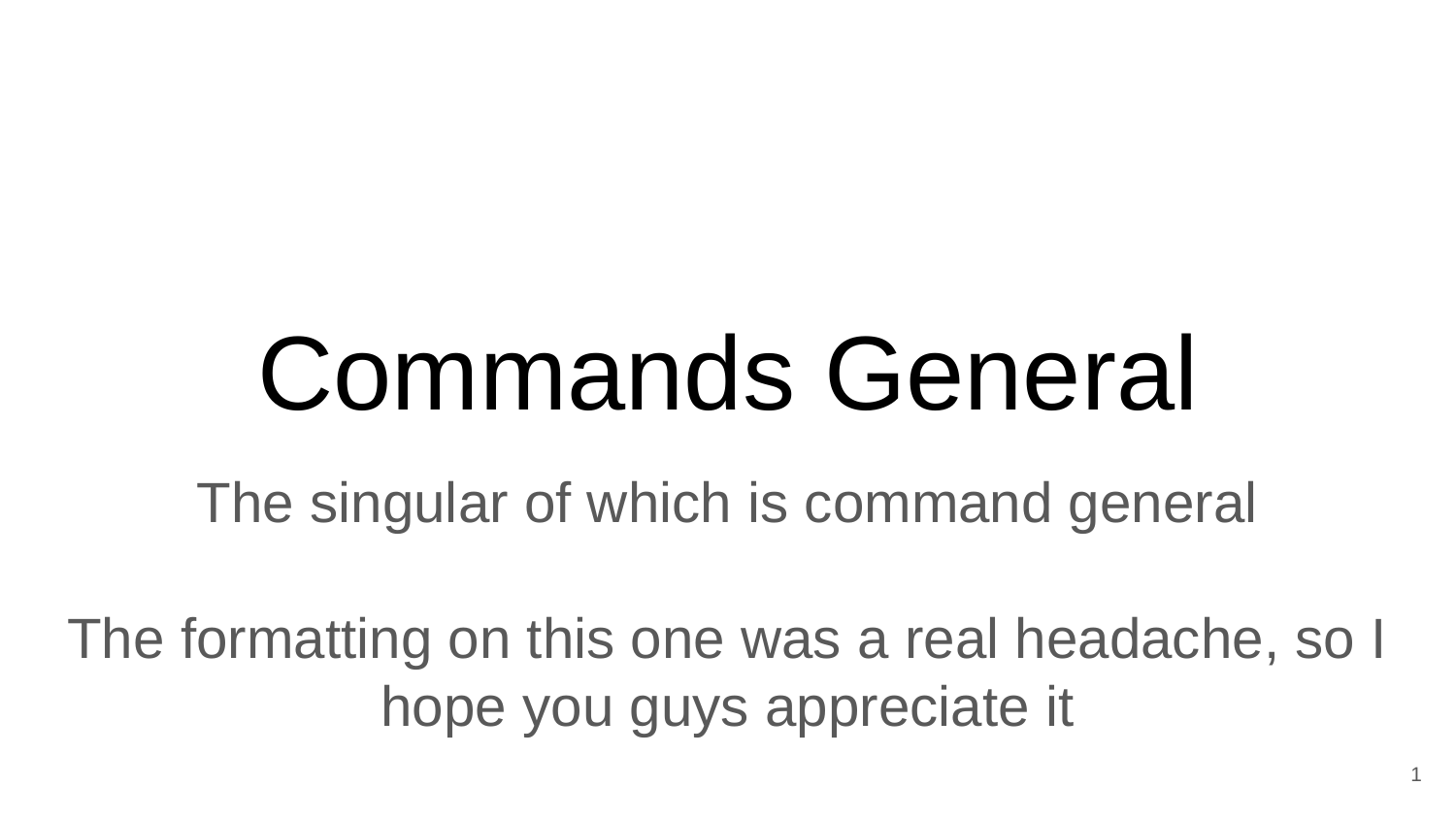

# Commands General
The singular of which is command general

The formatting on this one was a real headache, so I hope you guys appreciate it
1